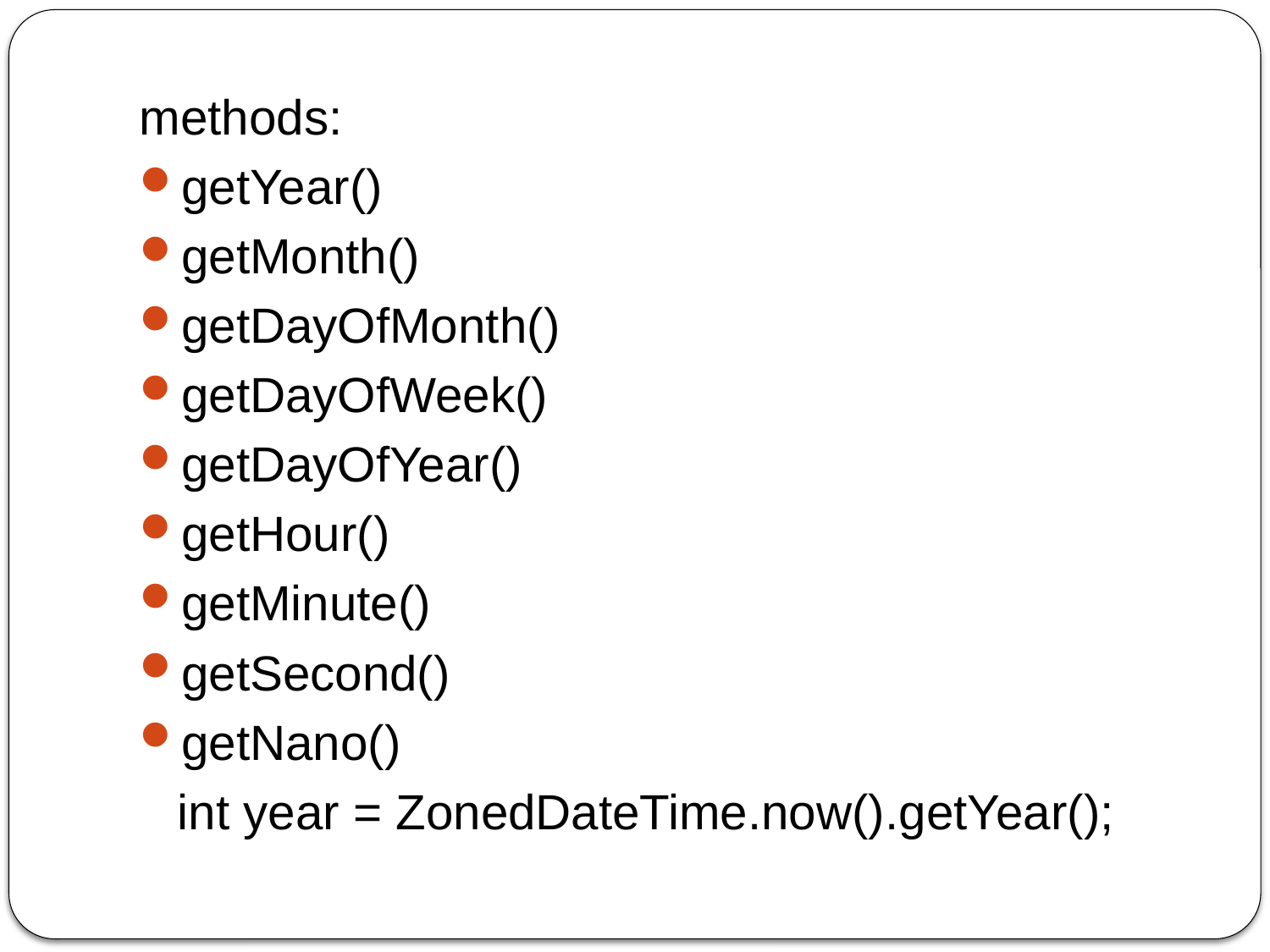

methods:
getYear()
getMonth()
getDayOfMonth()
getDayOfWeek()
getDayOfYear()
getHour()
getMinute()
getSecond()
getNano()
	int year = ZonedDateTime.now().getYear();